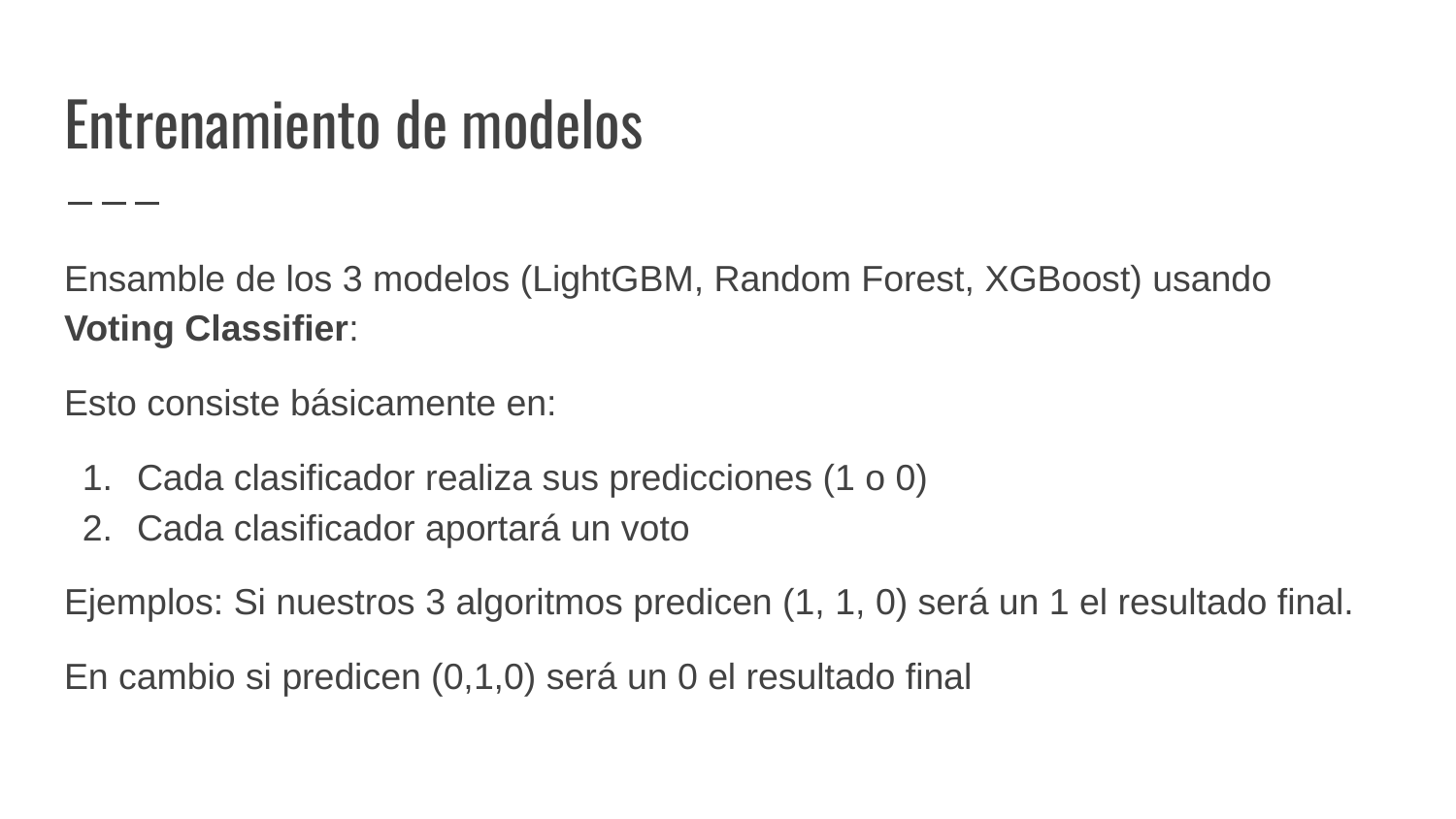

# Entrenamiento de modelos
Ensamble de los 3 modelos (LightGBM, Random Forest, XGBoost) usando Voting Classifier:
Esto consiste básicamente en:
Cada clasificador realiza sus predicciones (1 o 0)
Cada clasificador aportará un voto
Ejemplos: Si nuestros 3 algoritmos predicen (1, 1, 0) será un 1 el resultado final.
En cambio si predicen (0,1,0) será un 0 el resultado final